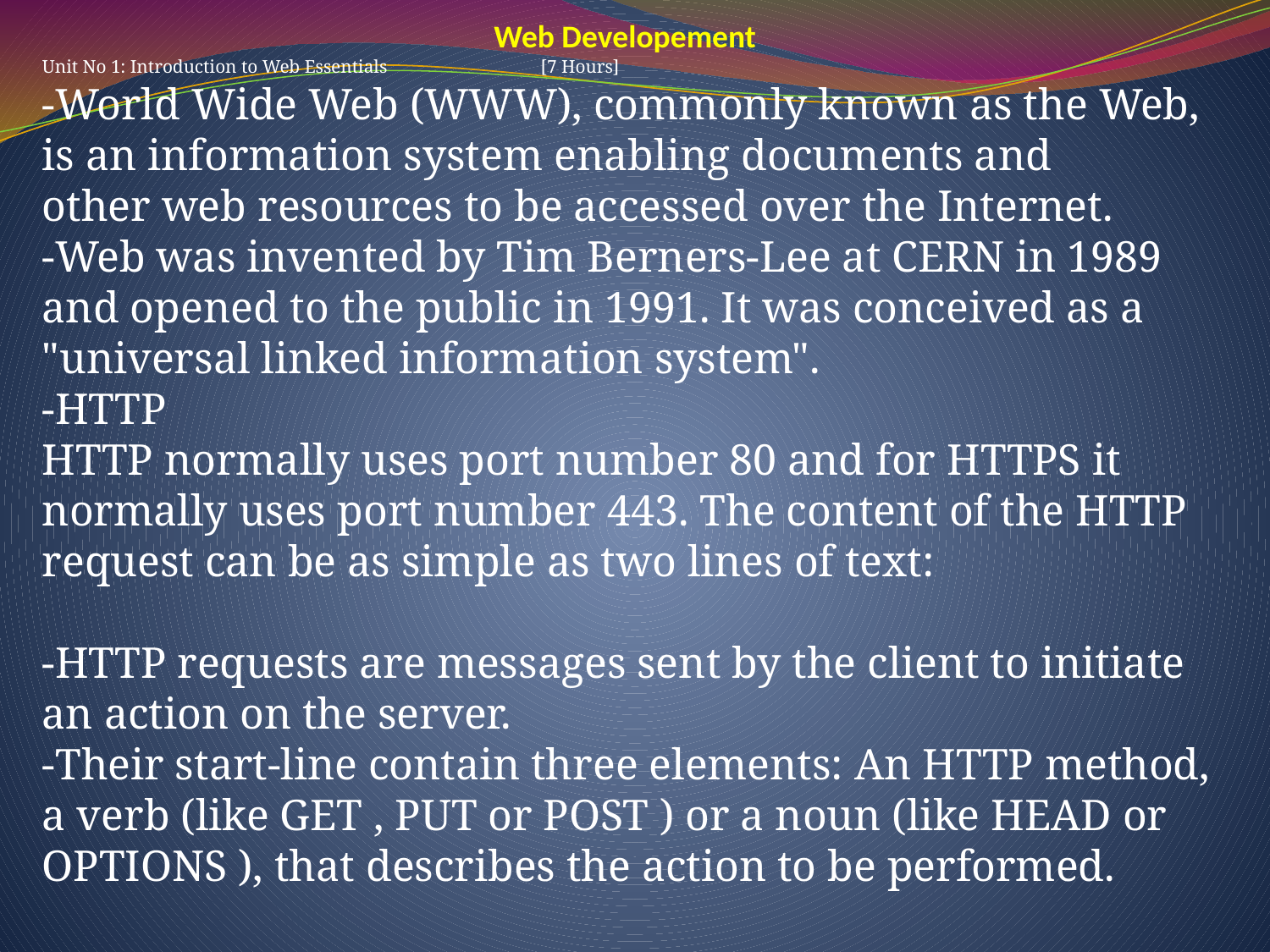

Web Developement
Unit No 1: Introduction to Web Essentials                                 [7 Hours]
-World Wide Web (WWW), commonly known as the Web, is an information system enabling documents and other web resources to be accessed over the Internet.
-Web was invented by Tim Berners-Lee at CERN in 1989 and opened to the public in 1991. It was conceived as a "universal linked information system".
-HTTP
HTTP normally uses port number 80 and for HTTPS it normally uses port number 443. The content of the HTTP request can be as simple as two lines of text:
-HTTP requests are messages sent by the client to initiate an action on the server.
-Their start-line contain three elements: An HTTP method, a verb (like GET , PUT or POST ) or a noun (like HEAD or OPTIONS ), that describes the action to be performed.